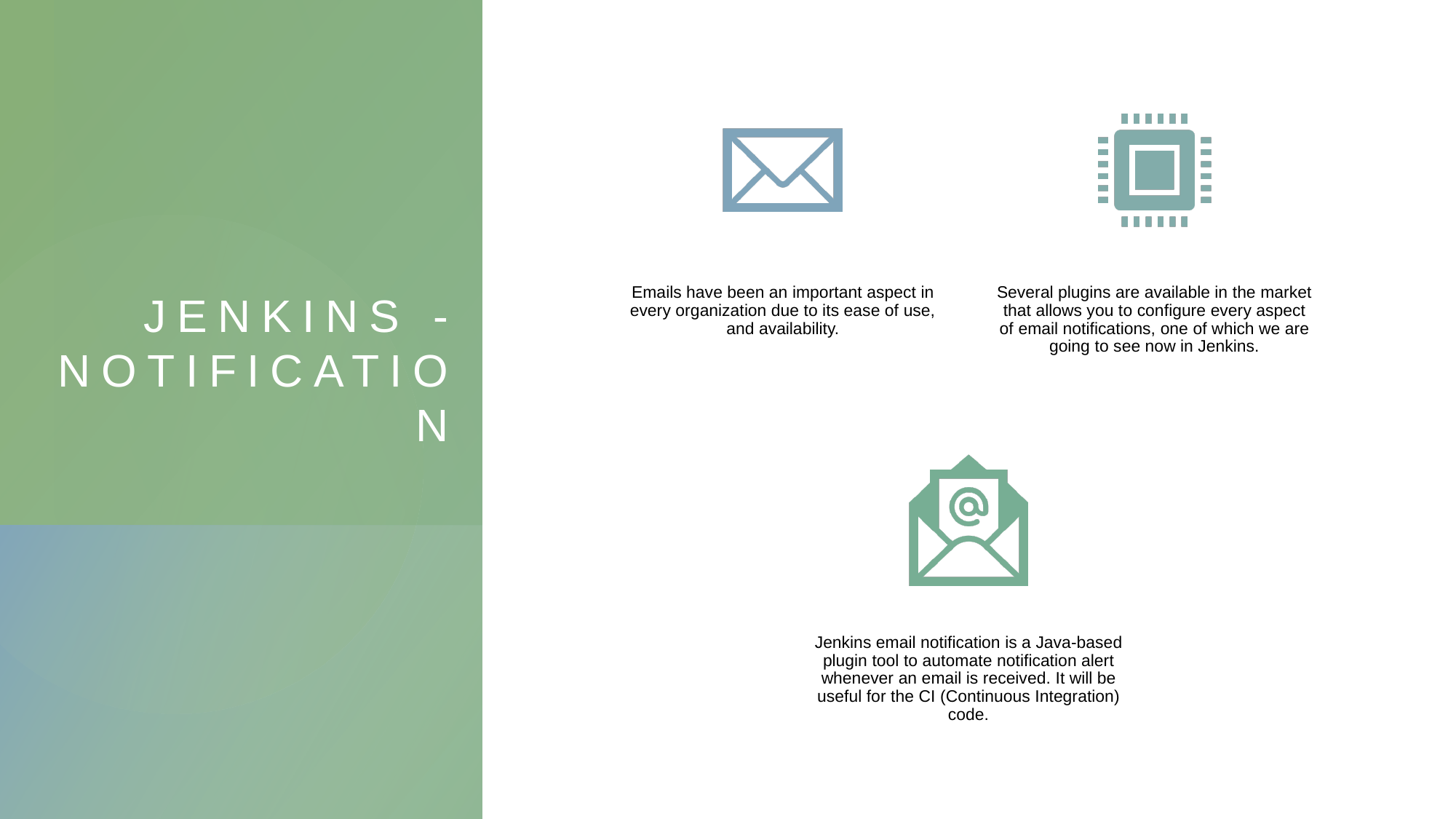

Emails have been an important aspect in every organization due to its ease of use, and availability.
Several plugins are available in the market that allows you to configure every aspect of email notifications, one of which we are going to see now in Jenkins.
Jenkins email notification is a Java-based plugin tool to automate notification alert whenever an email is received. It will be useful for the CI (Continuous Integration) code.
# Jenkins - Notification